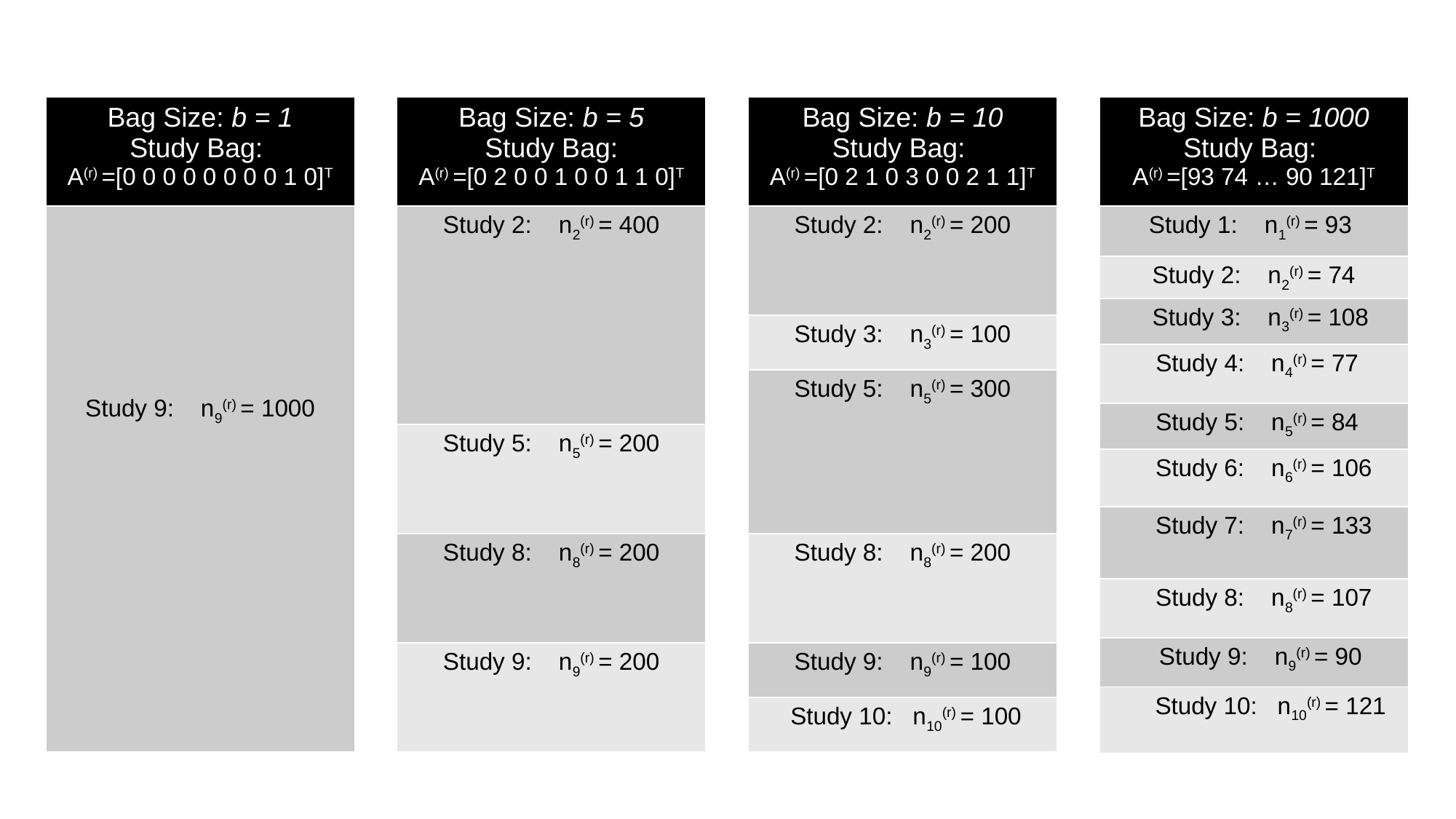

| Bag Size: b = 1 Study Bag: A(r) =[0 0 0 0 0 0 0 0 1 0]T |
| --- |
| Study 9: n9(r) = 1000 |
| Bag Size: b = 5 Study Bag: A(r) =[0 2 0 0 1 0 0 1 1 0]T |
| --- |
| Study 2: n2(r) = 400 |
| Study 5: n5(r) = 200 |
| Study 8: n8(r) = 200 |
| Study 9: n9(r) = 200 |
| Bag Size: b = 10 Study Bag: A(r) =[0 2 1 0 3 0 0 2 1 1]T |
| --- |
| Study 2: n2(r) = 200 |
| Study 3: n3(r) = 100 |
| Study 5: n5(r) = 300 |
| Study 8: n8(r) = 200 |
| Study 9: n9(r) = 100 |
| Study 10: n10(r) = 100 |
| Bag Size: b = 1000 Study Bag: A(r) =[93 74 … 90 121]T |
| --- |
| Study 1: n1(r) = 93 |
| Study 2: n2(r) = 74 |
| Study 3: n3(r) = 108 |
| Study 4: n4(r) = 77 |
| Study 5: n5(r) = 84 |
| Study 6: n6(r) = 106 |
| Study 7: n7(r) = 133 |
| Study 8: n8(r) = 107 |
| Study 9: n9(r) = 90 |
| Study 10: n10(r) = 121 |